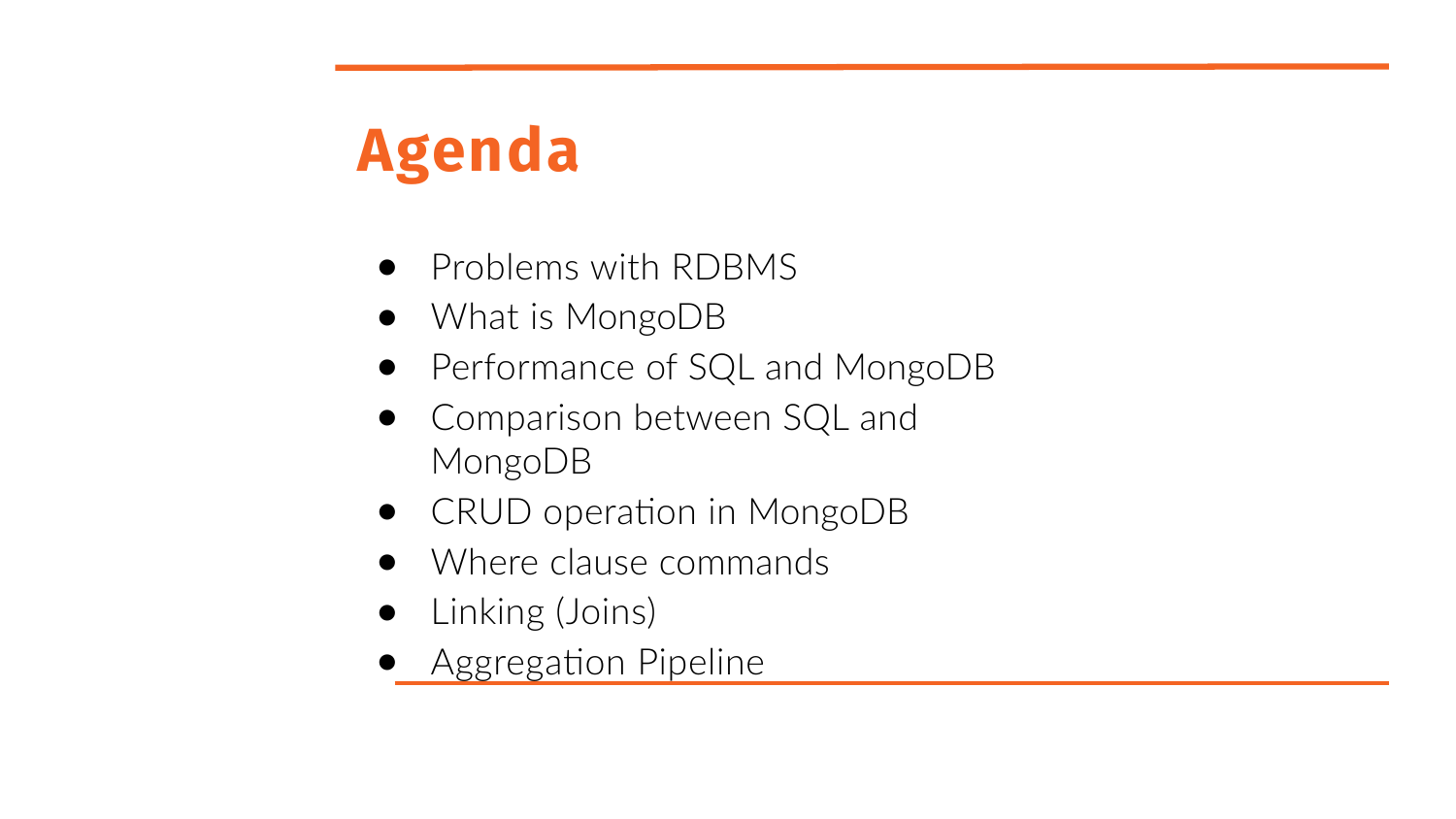

# Agenda
Problems with RDBMS
What is MongoDB
Performance of SQL and MongoDB
Comparison between SQL and MongoDB
CRUD operation in MongoDB
Where clause commands
Linking (Joins)
Aggregation Pipeline